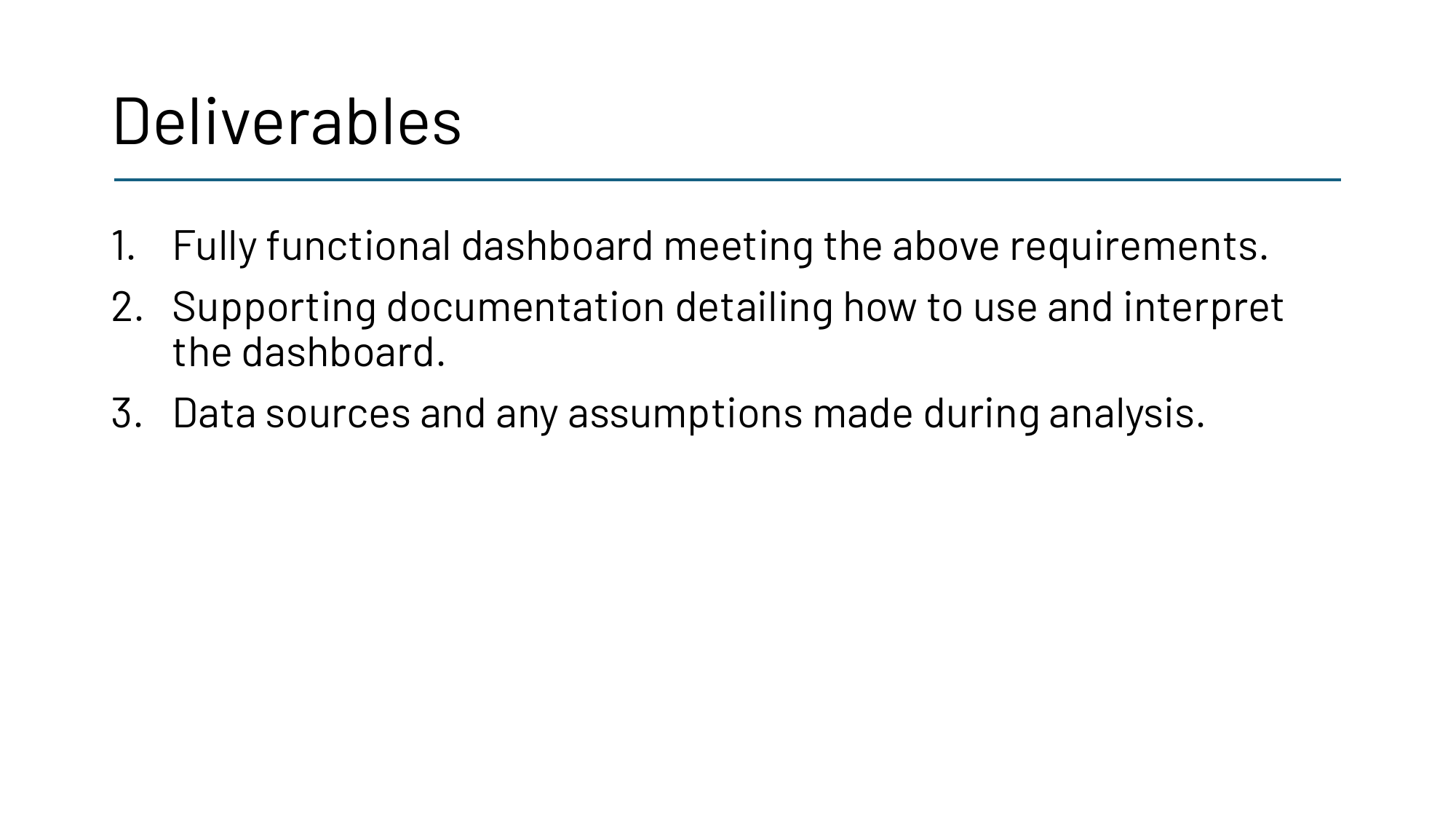

# Deliverables
Fully functional dashboard meeting the above requirements.
Supporting documentation detailing how to use and interpret the dashboard.
Data sources and any assumptions made during analysis.